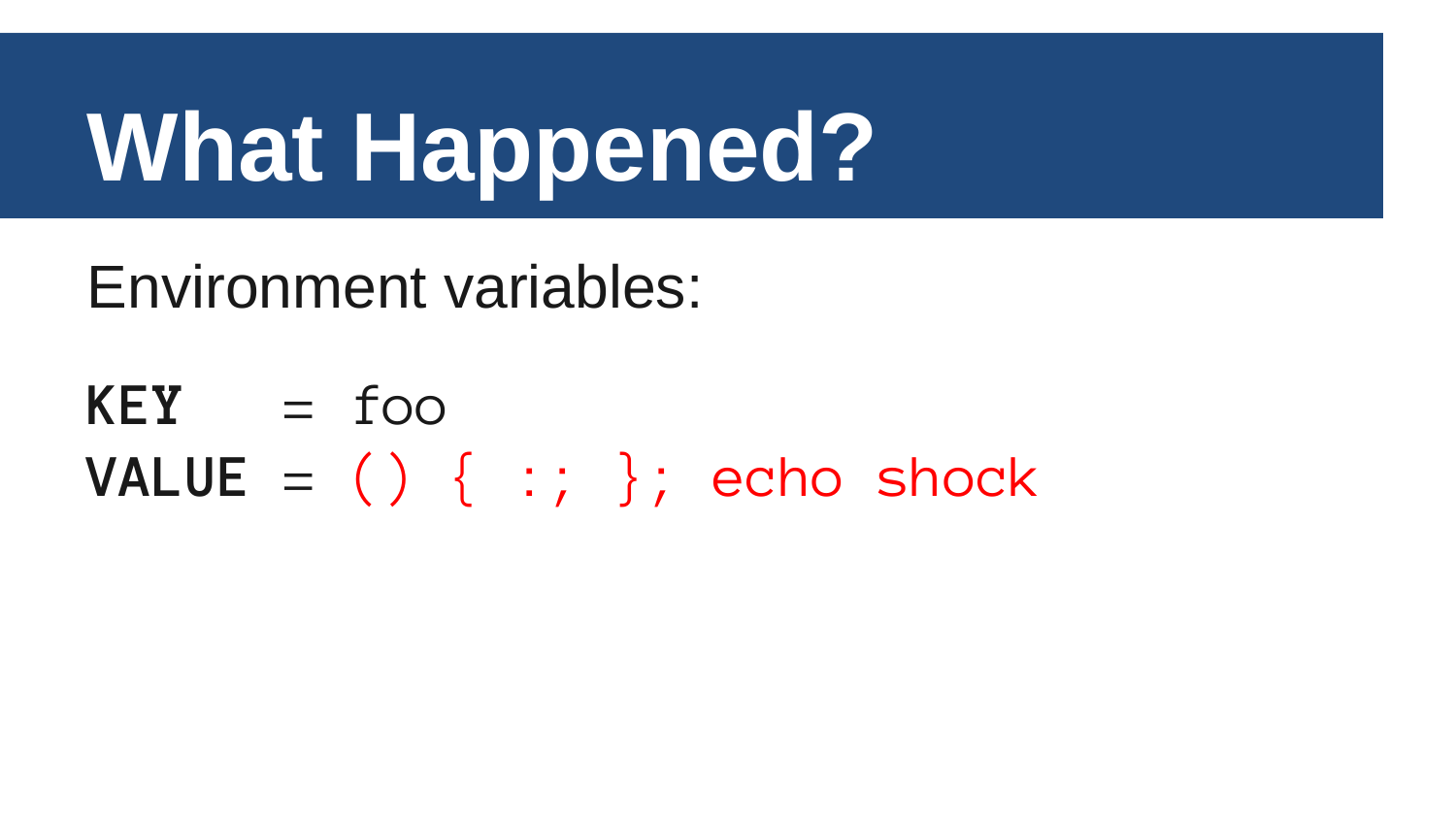

What Happened?
Environment variables:

KEY   = foo
VALUE = () { :; }; echo shock